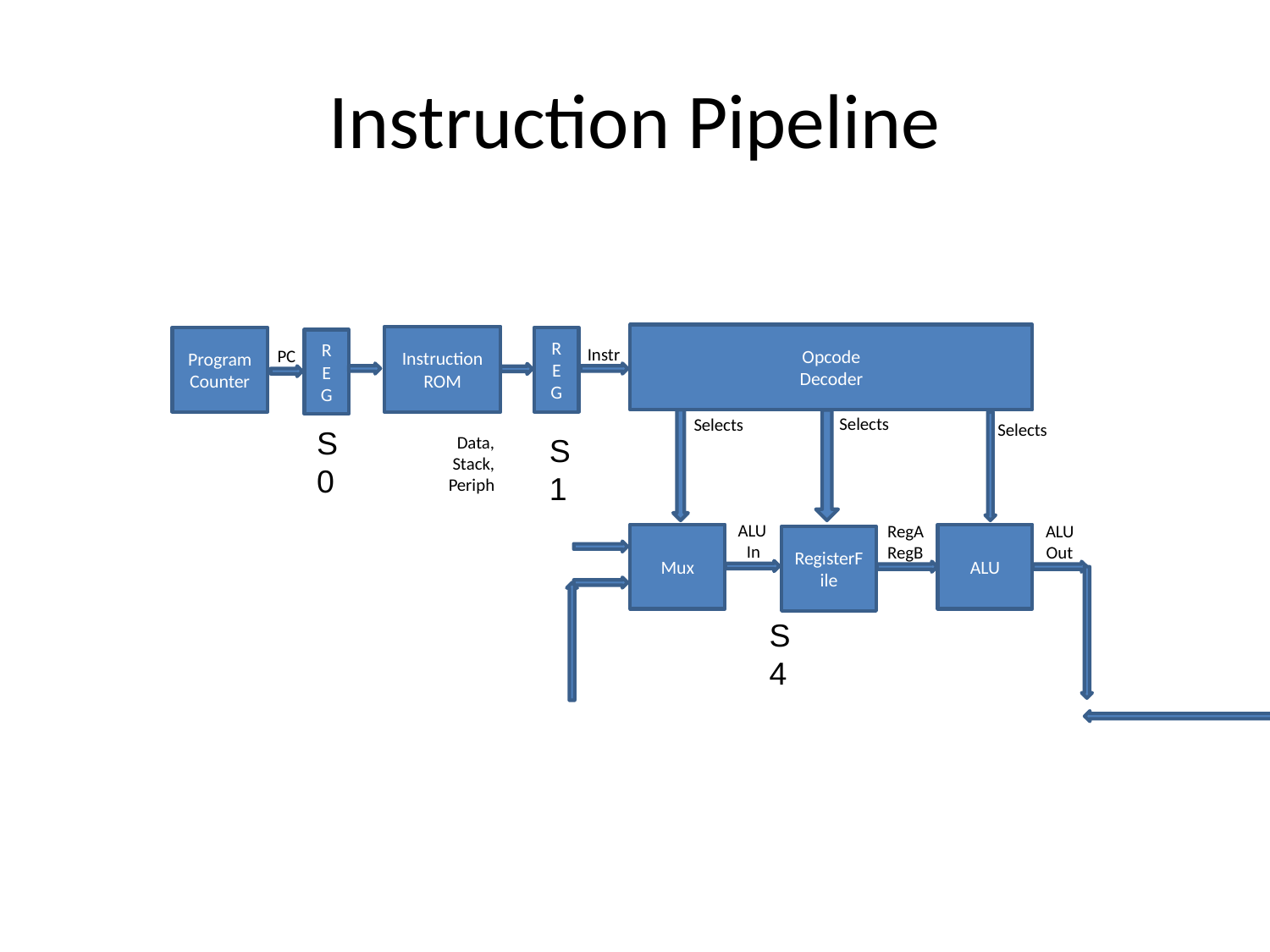

Instruction Pipeline
Opcode
Decoder
Instruction ROM
Program Counter
R
E
G
R
E
G
Instr
PC

Selects
Selects
Selects
S0
S1
Data,
Stack,
Periph

ALU
In
RegA
RegB
ALU
Out
Mux
ALU
RegisterFile

S4